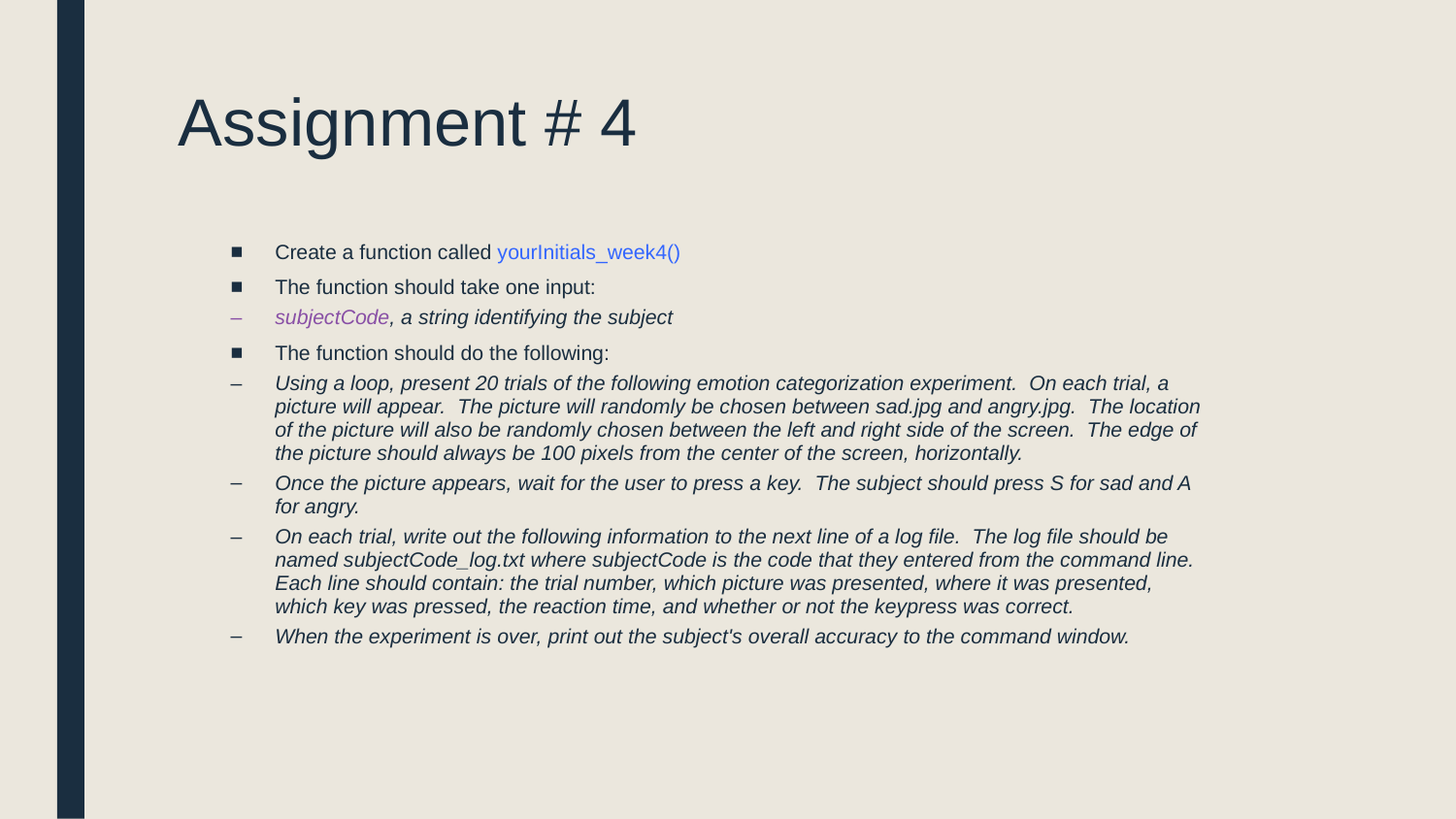

# Assignment # 4
Create a function called yourInitials_week4()
The function should take one input:
subjectCode, a string identifying the subject
The function should do the following:
Using a loop, present 20 trials of the following emotion categorization experiment.  On each trial, a picture will appear.  The picture will randomly be chosen between sad.jpg and angry.jpg.  The location of the picture will also be randomly chosen between the left and right side of the screen.  The edge of the picture should always be 100 pixels from the center of the screen, horizontally.
Once the picture appears, wait for the user to press a key.  The subject should press S for sad and A for angry.
On each trial, write out the following information to the next line of a log file.  The log file should be named subjectCode_log.txt where subjectCode is the code that they entered from the command line.  Each line should contain: the trial number, which picture was presented, where it was presented, which key was pressed, the reaction time, and whether or not the keypress was correct.
When the experiment is over, print out the subject's overall accuracy to the command window.